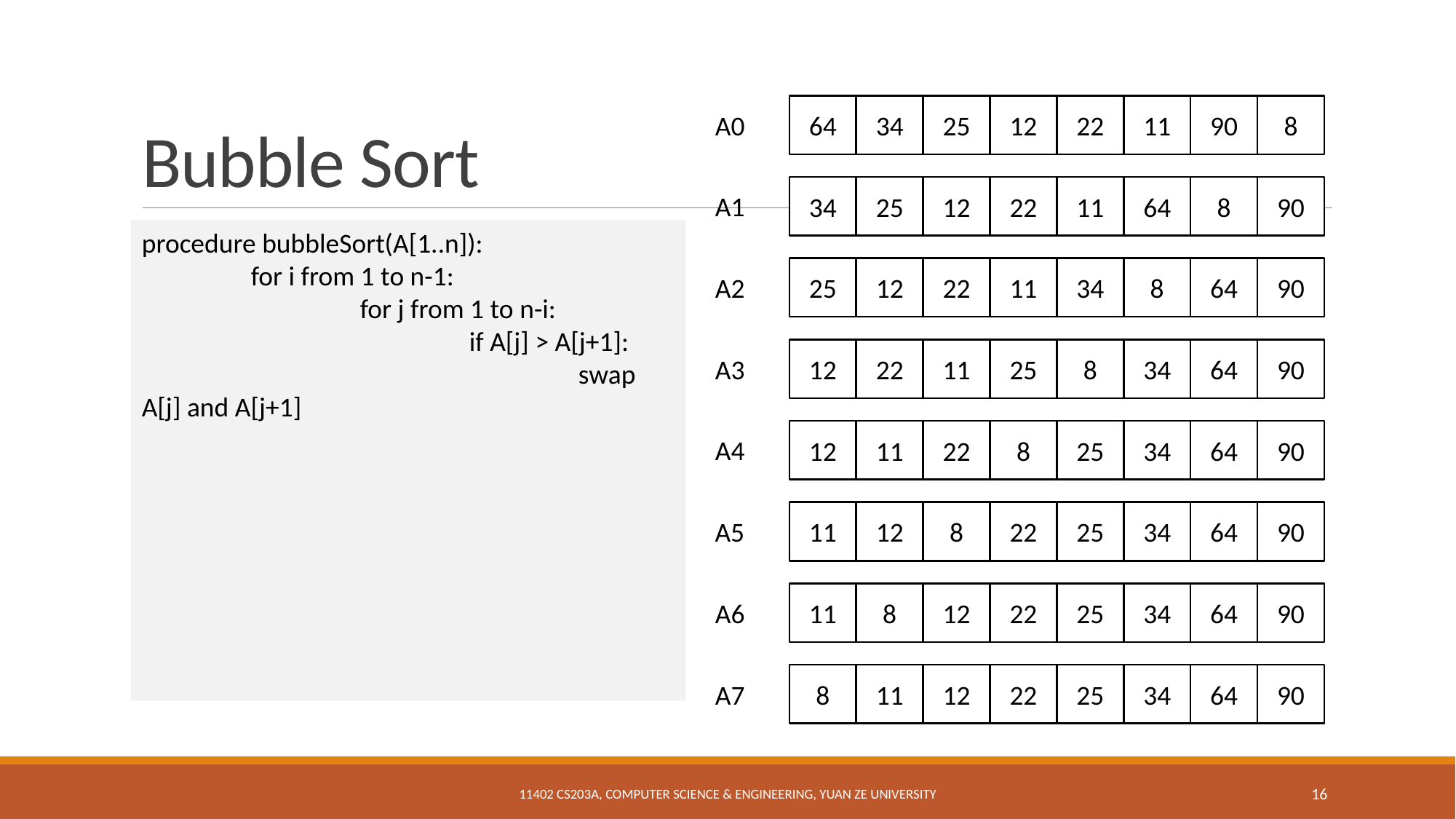

# Bubble Sort
64
34
25
12
22
11
90
8
A0
34
25
12
22
11
64
8
90
A1
25
12
22
11
34
8
64
90
A2
12
22
11
25
8
34
64
90
A3
12
11
22
8
25
34
64
90
A4
11
12
8
22
25
34
64
90
A5
11
8
12
22
25
34
64
90
A6
8
11
12
22
25
34
64
90
A7

procedure bubbleSort(A[1..n]):
	for i from 1 to n-1:
		for j from 1 to n-i:
			if A[j] > A[j+1]:
				swap A[j] and A[j+1]

11402 CS203A, Computer Science & Engineering, Yuan Ze University
16